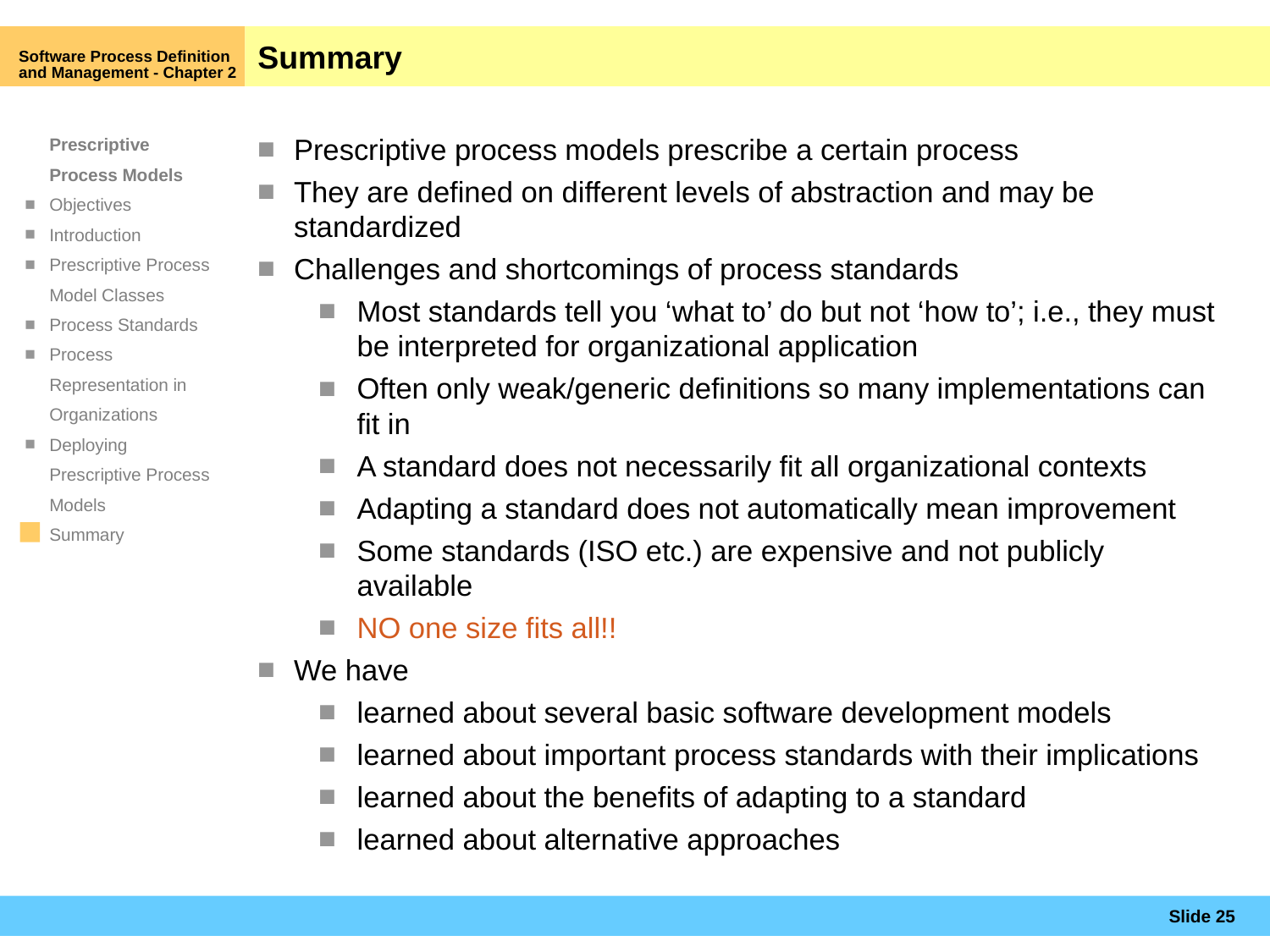

Software Process Definition and Management - Chapter 2
# Summary
Prescriptive process models prescribe a certain process
They are defined on different levels of abstraction and may be standardized
Challenges and shortcomings of process standards
Most standards tell you ‘what to’ do but not ‘how to’; i.e., they must be interpreted for organizational application
Often only weak/generic definitions so many implementations can fit in
A standard does not necessarily fit all organizational contexts
Adapting a standard does not automatically mean improvement
Some standards (ISO etc.) are expensive and not publicly available
NO one size fits all!!
We have
learned about several basic software development models
learned about important process standards with their implications
learned about the benefits of adapting to a standard
learned about alternative approaches

Slide 25